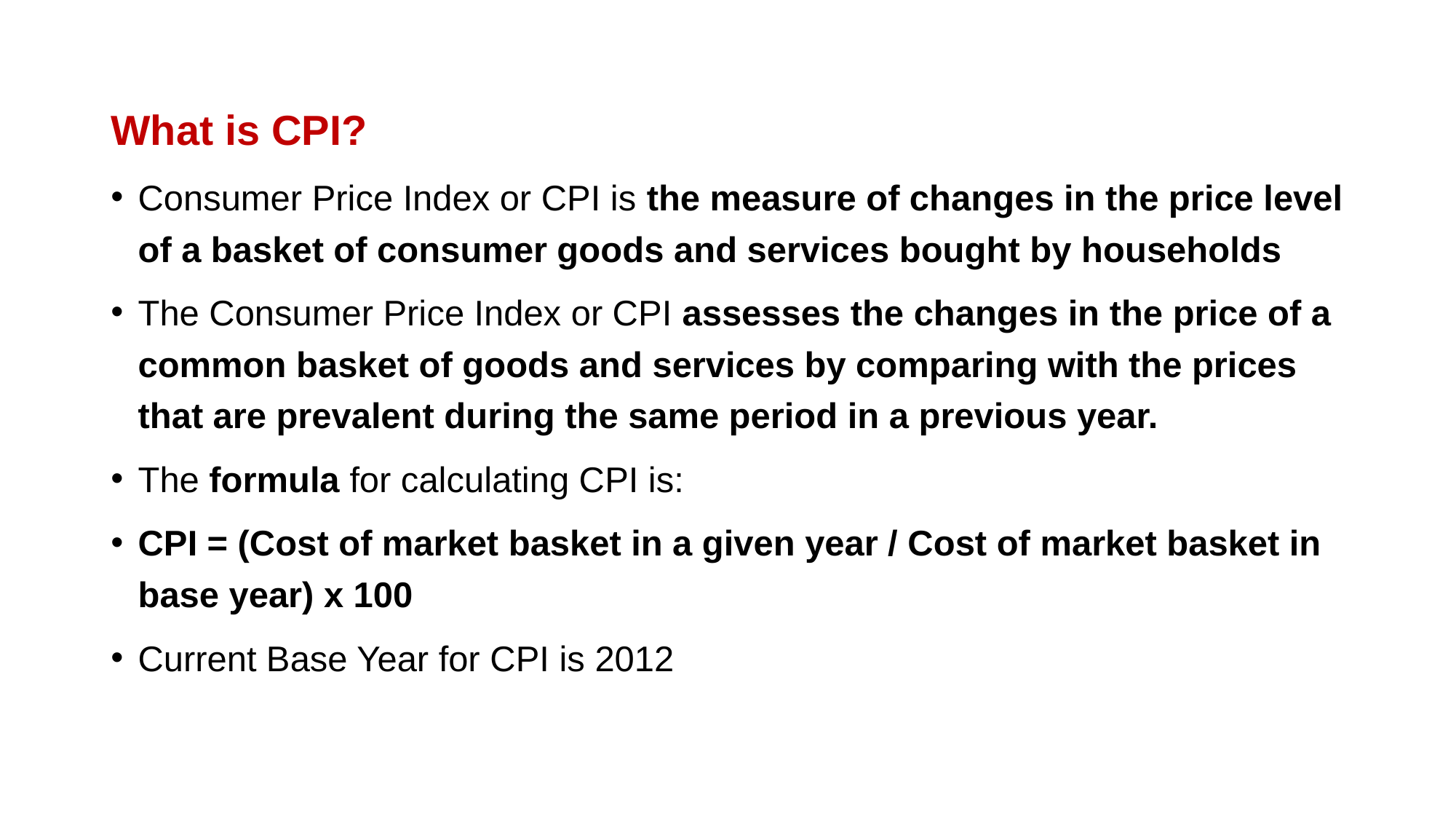

What is CPI?
Consumer Price Index or CPI is the measure of changes in the price level of a basket of consumer goods and services bought by households
The Consumer Price Index or CPI assesses the changes in the price of a common basket of goods and services by comparing with the prices that are prevalent during the same period in a previous year.
The formula for calculating CPI is:
CPI = (Cost of market basket in a given year / Cost of market basket in base year) x 100
Current Base Year for CPI is 2012